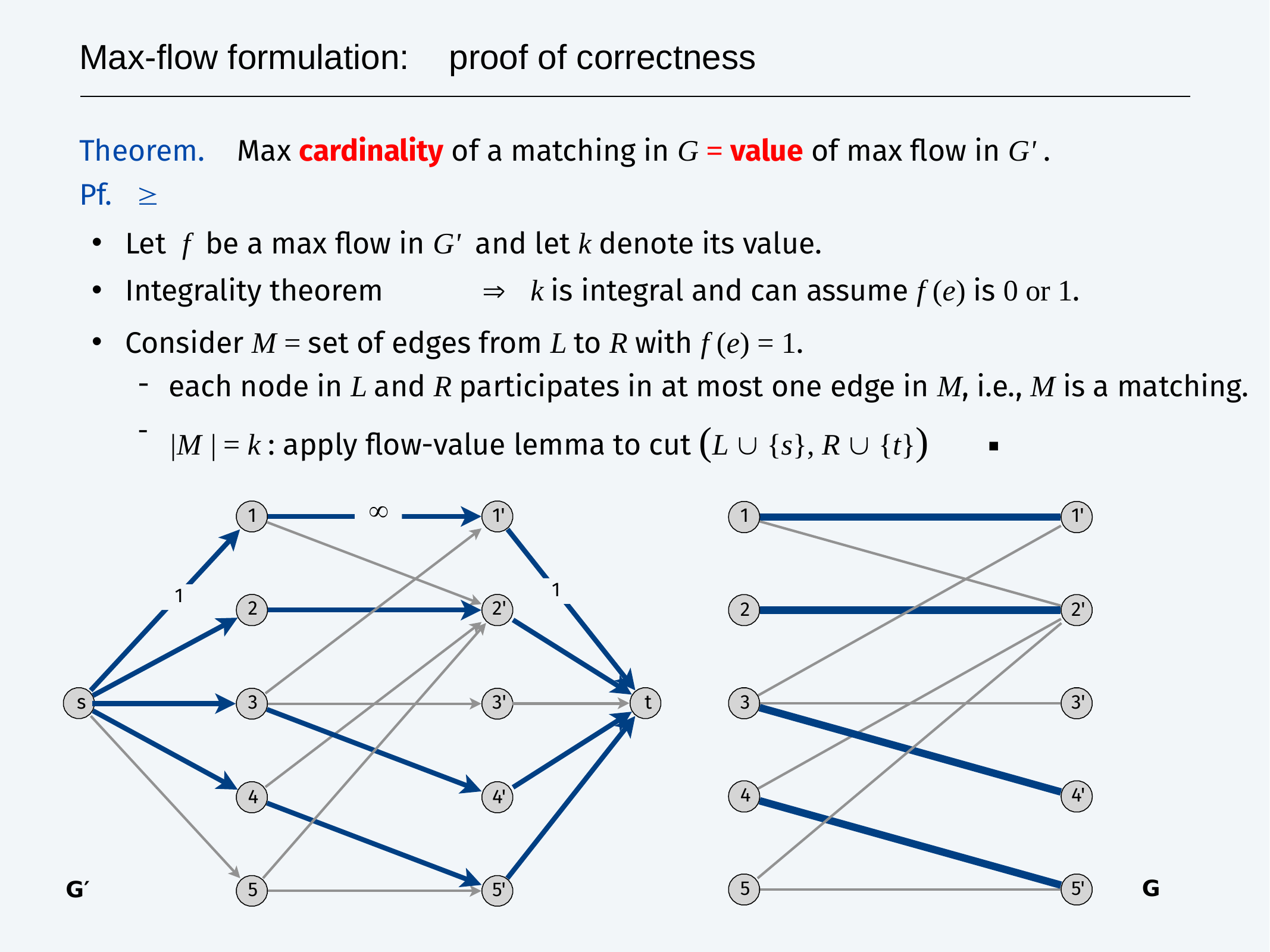

# Max-flow formulation:	proof of correctness

Theorem.	Max cardinality of a matching in G = value of max flow in G' .
Pf.	≥
Let  f  be a max flow in G'  and let k denote its value.
Integrality theorem	⇒	k is integral and can assume f (e) is 0 or 1.
Consider M = set of edges from L to R with f (e) = 1.
-
-
each node in L and R participates in at most one edge in M, i.e., M is a matching.
|M | = k : apply flow-value lemma to cut (L ∪ {s}, R ∪ {t})	▪
∞
1

1'
1
1'

1

1

2
2'

2
2'

s
3
3'
t
3
3'

4
4'

4
4'

G

G′
5
5'

5
5'